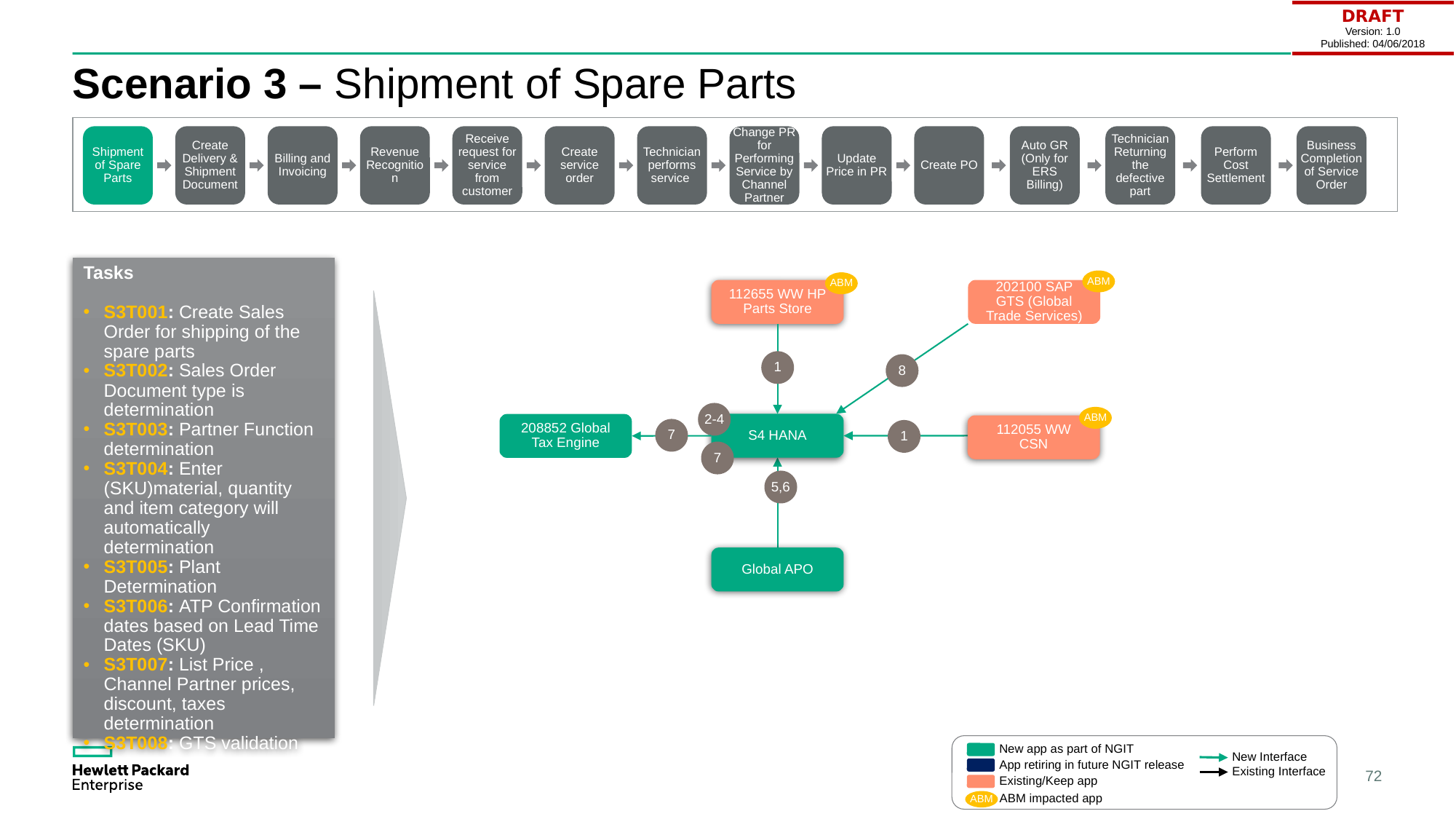

| DRAFT Version: 1.0 Published: 04/06/2018 |
| --- |
# Scenario 3 – Shipment of Spare Parts

Shipment of Spare Parts
Create Delivery & Shipment Document
Billing and Invoicing
Revenue Recognition
Receive request for service from customer
Create service order
Technician performs service
Change PR for Performing Service by Channel Partner
Update Price in PR
Create PO
Auto GR (Only for ERS Billing)
Technician Returning the defective part
Perform Cost Settlement
Business Completion of Service Order

Tasks

S3T001: Create Sales Order for shipping of the spare parts
S3T002: Sales Order Document type is determination
S3T003: Partner Function determination
S3T004: Enter (SKU)material, quantity and item category will automatically determination
S3T005: Plant Determination
S3T006: ATP Confirmation dates based on Lead Time Dates (SKU)
S3T007: List Price , Channel Partner prices, discount, taxes  determination
S3T008: GTS validation
ABM
ABM
112655 WW HP Parts Store
202100 SAP GTS (Global Trade Services)
1
8
2-4
ABM
S4 HANA
208852 Global Tax Engine
112055 WW CSN
7
1
7
5,6

Global APO

New app as part of NGIT

New Interface
App retiring in future NGIT release

Existing Interface
Existing/Keep app

ABM impacted app
ABM
72